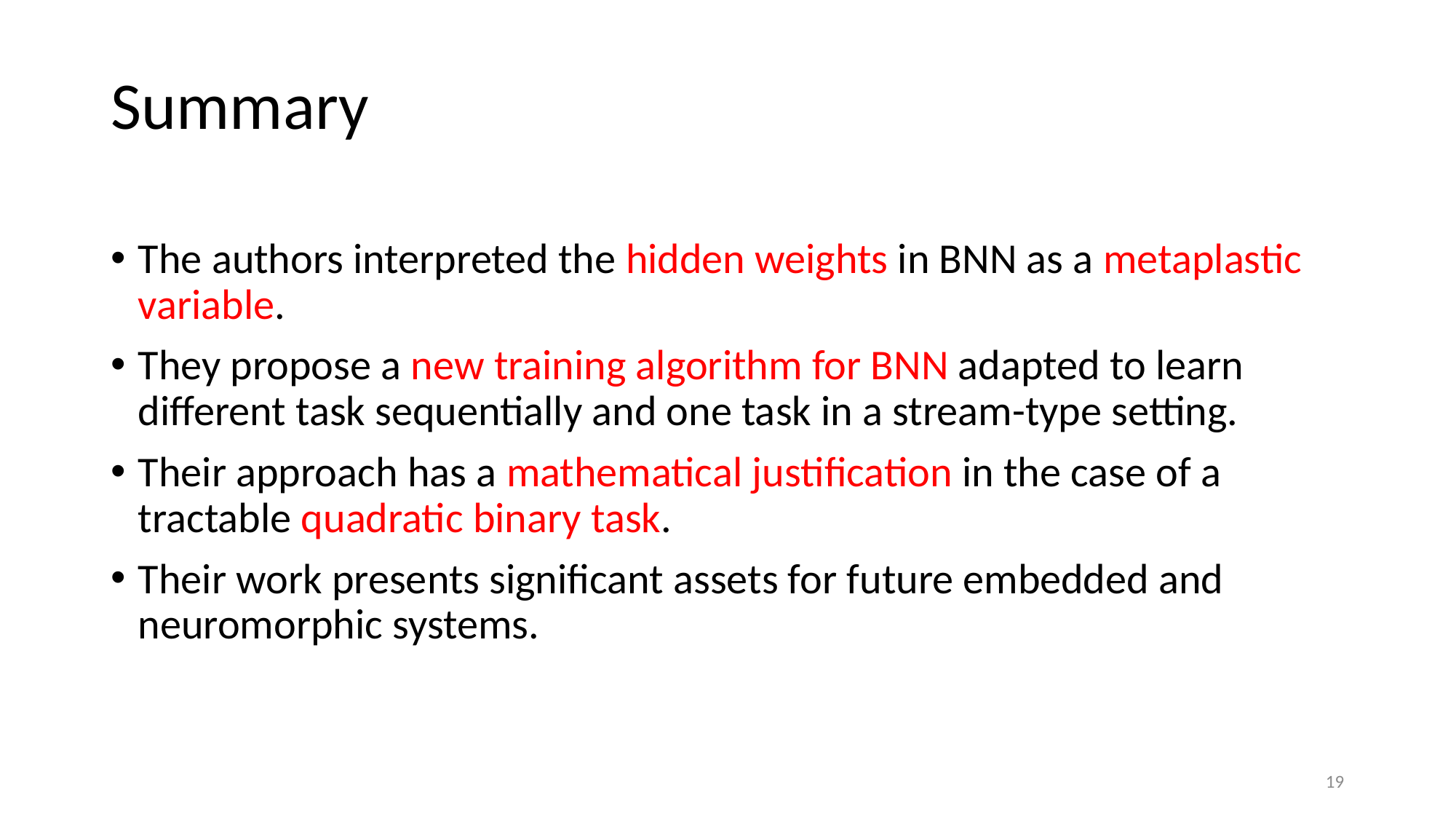

# Summary
The authors interpreted the hidden weights in BNN as a metaplastic variable.
They propose a new training algorithm for BNN adapted to learn different task sequentially and one task in a stream-type setting.
Their approach has a mathematical justification in the case of a tractable quadratic binary task.
Their work presents significant assets for future embedded and neuromorphic systems.

19